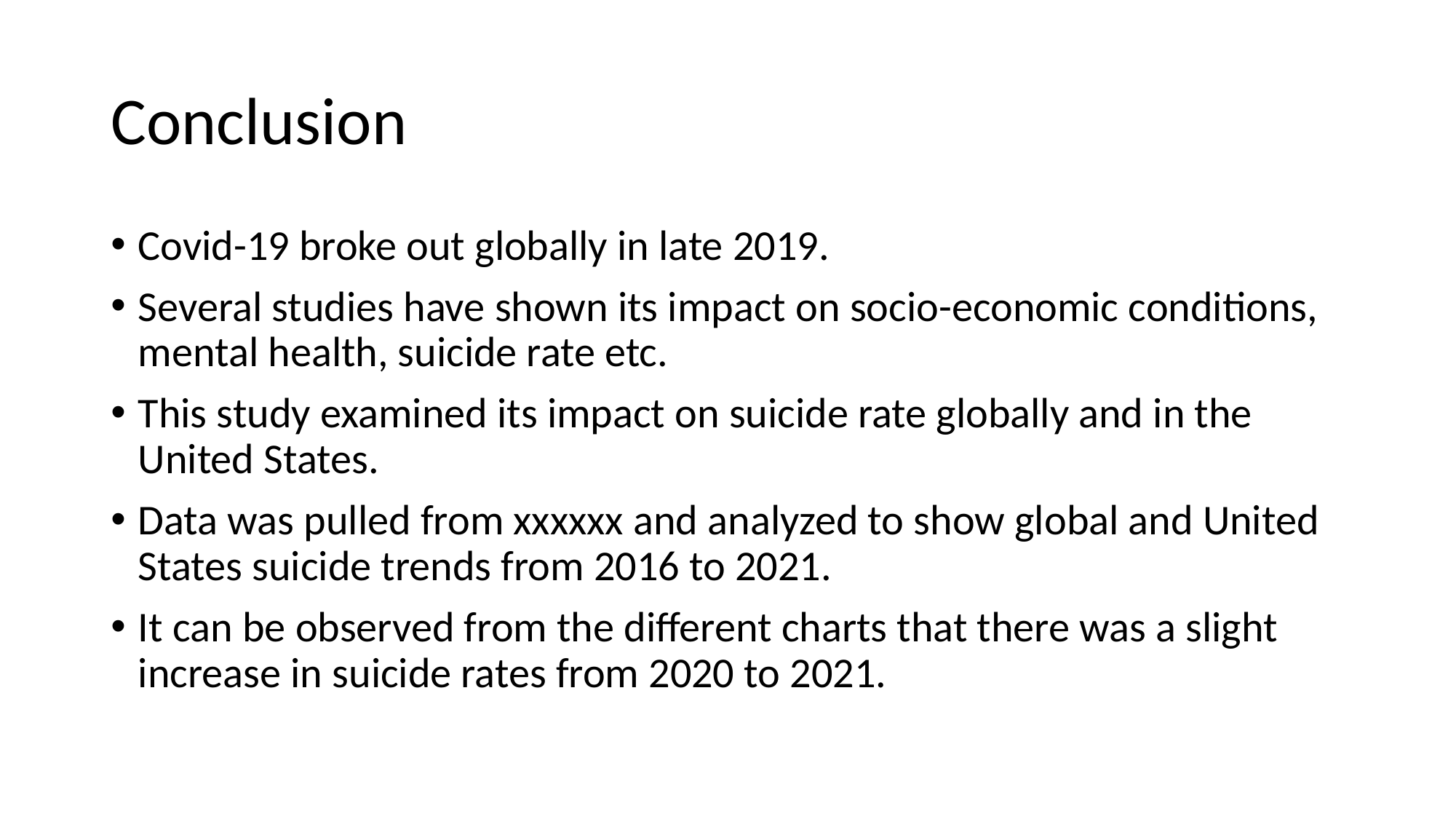

# Conclusion
Covid-19 broke out globally in late 2019.
Several studies have shown its impact on socio-economic conditions,  mental health, suicide rate etc.
This study examined its impact on suicide rate globally and in the United States.
Data was pulled from xxxxxx and analyzed to show global and United States suicide trends from 2016 to 2021.
It can be observed from the different charts that there was a slight increase in suicide rates from 2020 to 2021.